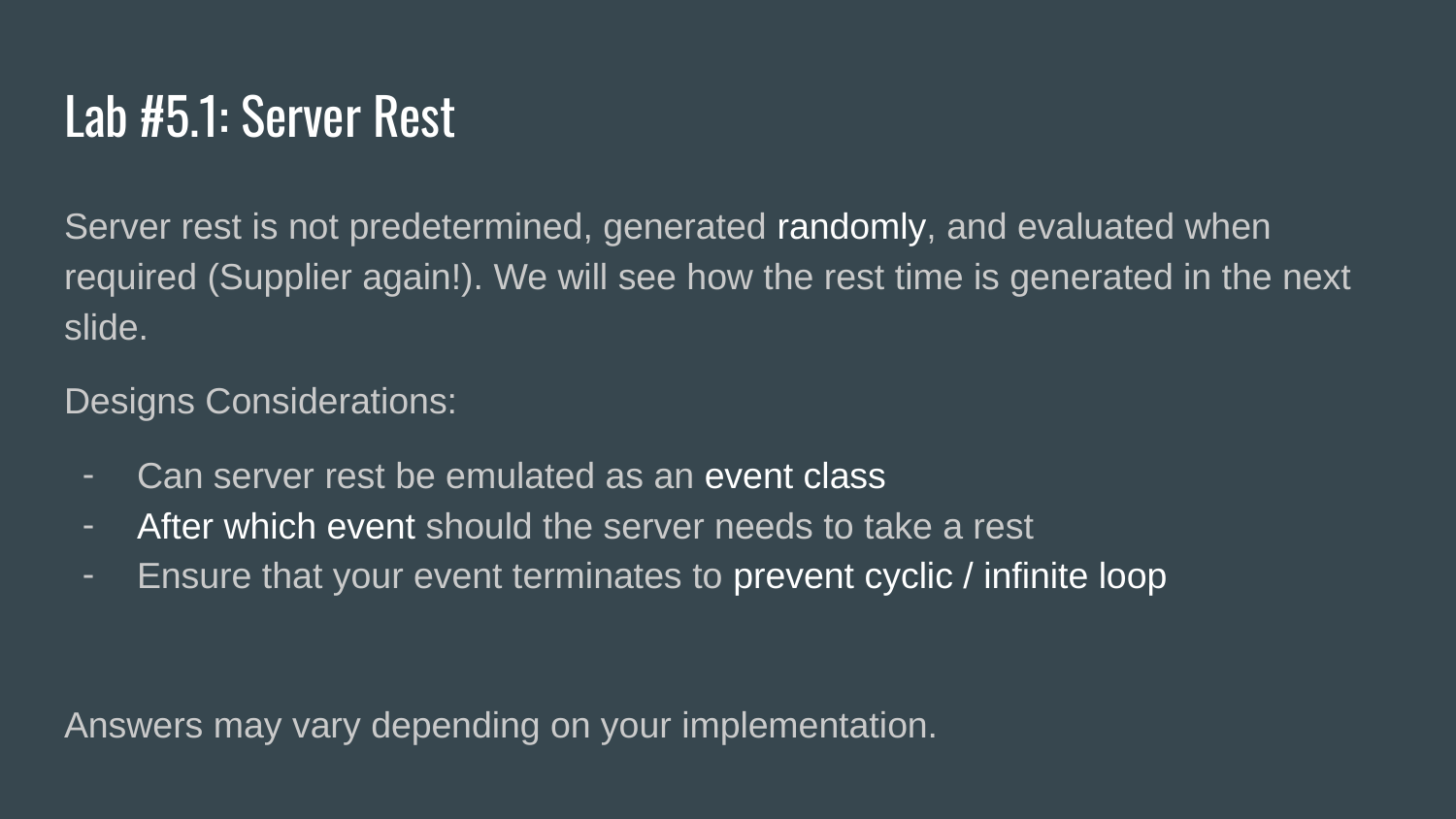

# Lab #5.1: Server Rest

Server rest is not predetermined, generated randomly, and evaluated when required (Supplier again!). We will see how the rest time is generated in the next slide.
Designs Considerations:
Can server rest be emulated as an event class
After which event should the server needs to take a rest
Ensure that your event terminates to prevent cyclic / infinite loop

Answers may vary depending on your implementation.